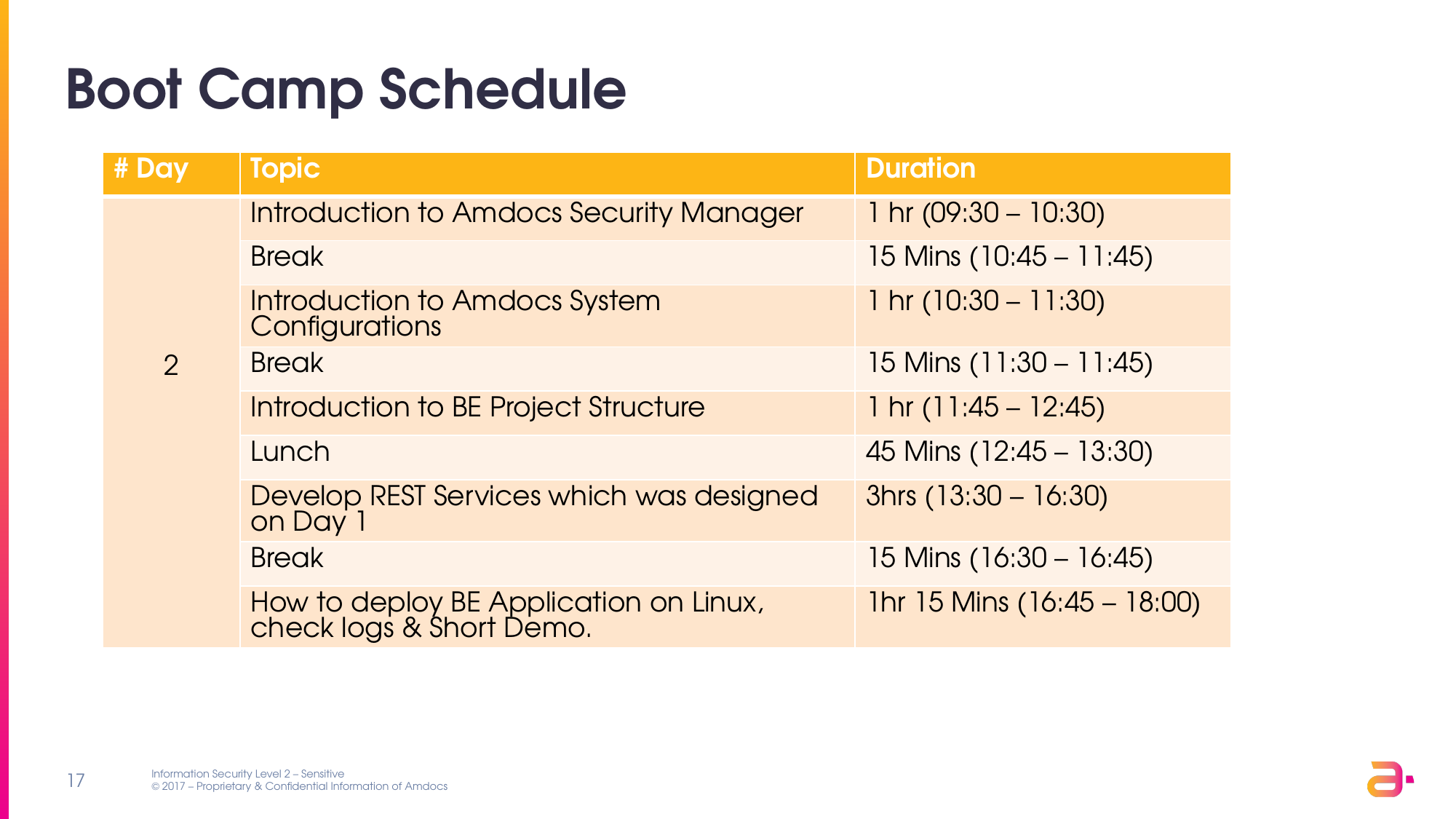

# Boot Camp Schedule
| # Day | Topic | Duration |
| --- | --- | --- |
| 2 | Introduction to Amdocs Security Manager | 1 hr (09:30 – 10:30) |
|  | Break | 15 Mins (10:45 – 11:45) |
|  | Introduction to Amdocs System Configurations | 1 hr (10:30 – 11:30) |
|  | Break | 15 Mins (11:30 – 11:45) |
|  | Introduction to BE Project Structure | 1 hr (11:45 – 12:45) |
|  | Lunch | 45 Mins (12:45 – 13:30) |
|  | Develop REST Services which was designed on Day 1 | 3hrs (13:30 – 16:30) |
|  | Break | 15 Mins (16:30 – 16:45) |
|  | How to deploy BE Application on Linux, check logs & Short Demo. | 1hr 15 Mins (16:45 – 18:00) |